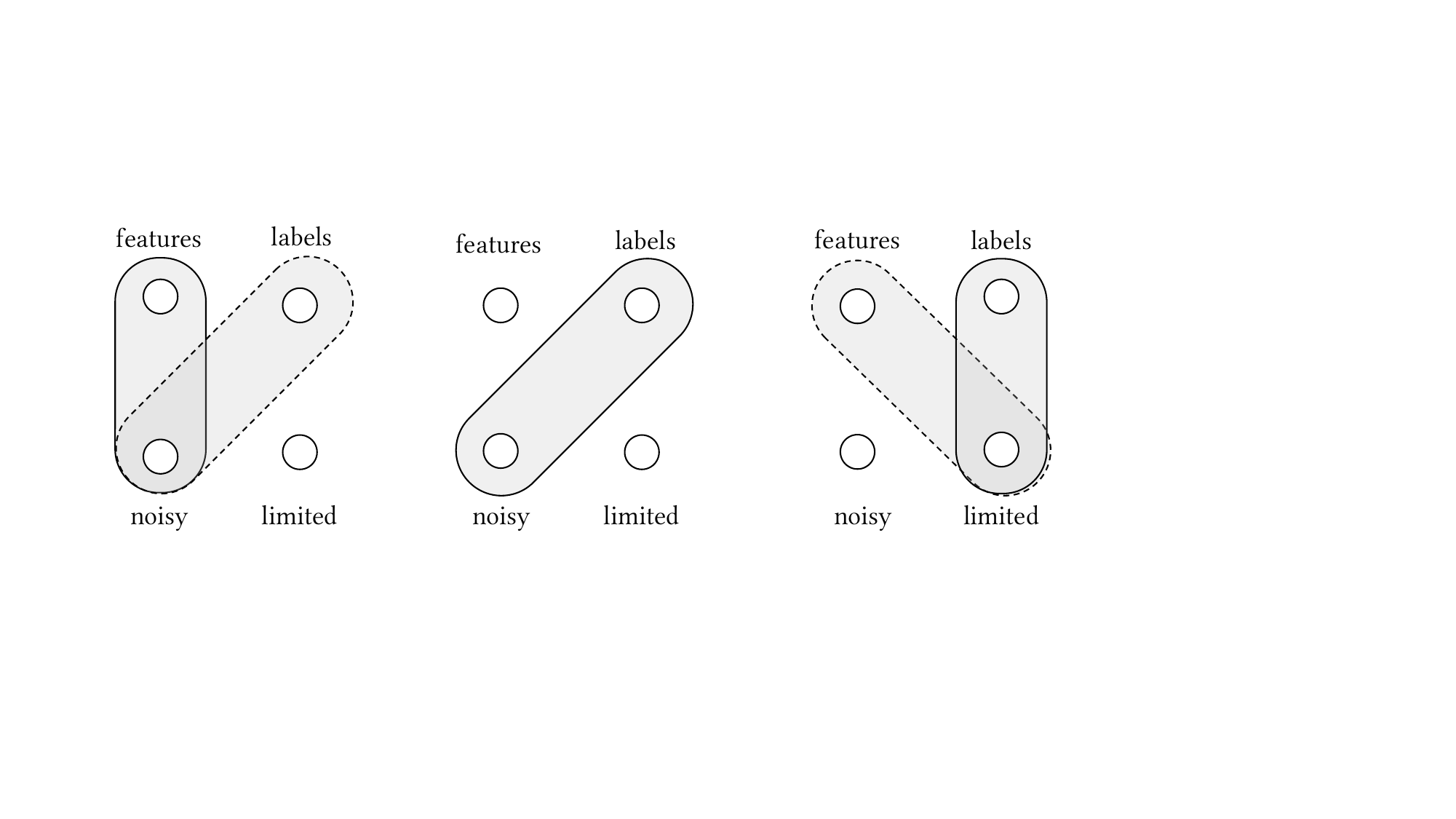

labels
features
features
labels
labels
features

noisy
limited
noisy
limited
noisy
limited